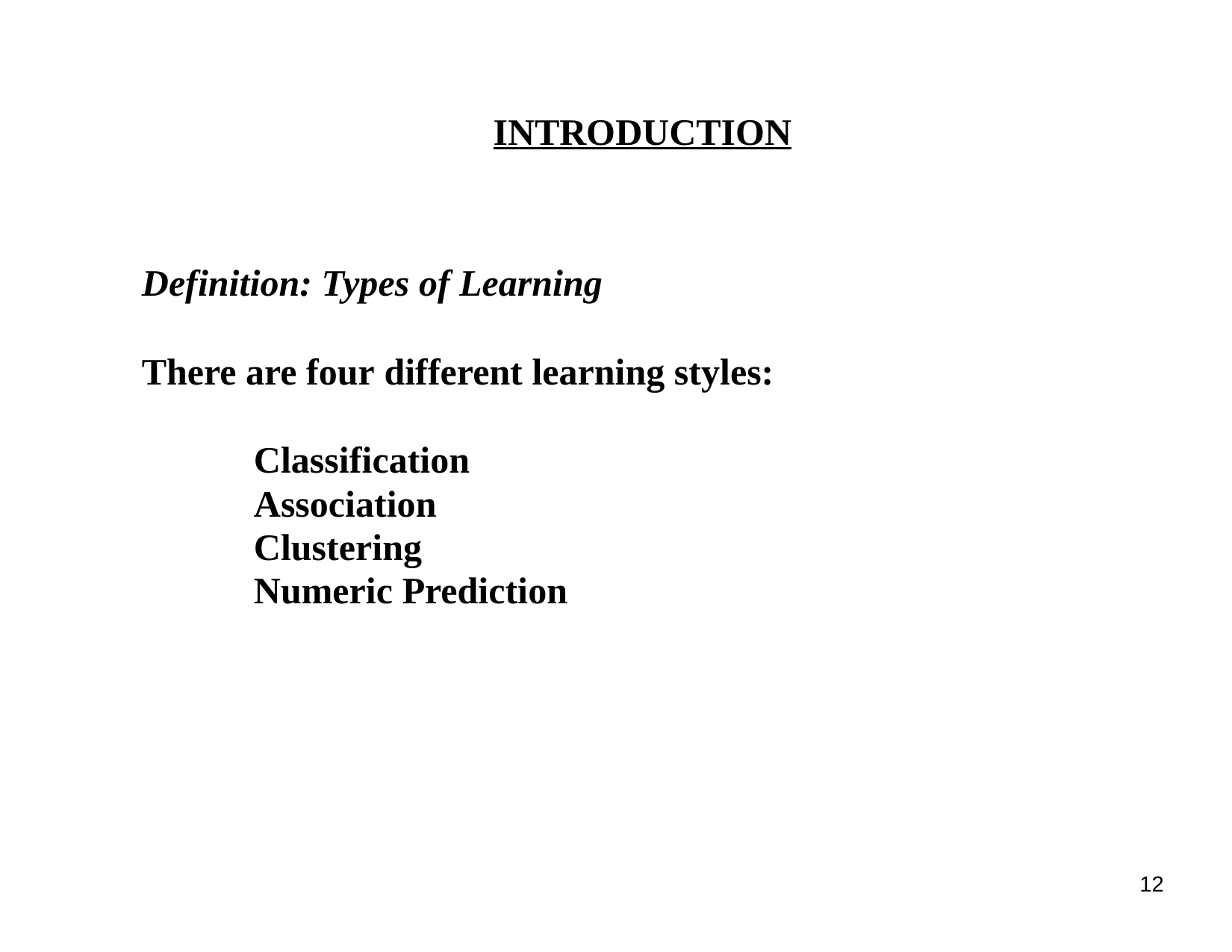

INTRODUCTION
Definition: Types of Learning

There are four different learning styles:

	Classification
	Association
	Clustering
	Numeric Prediction
12